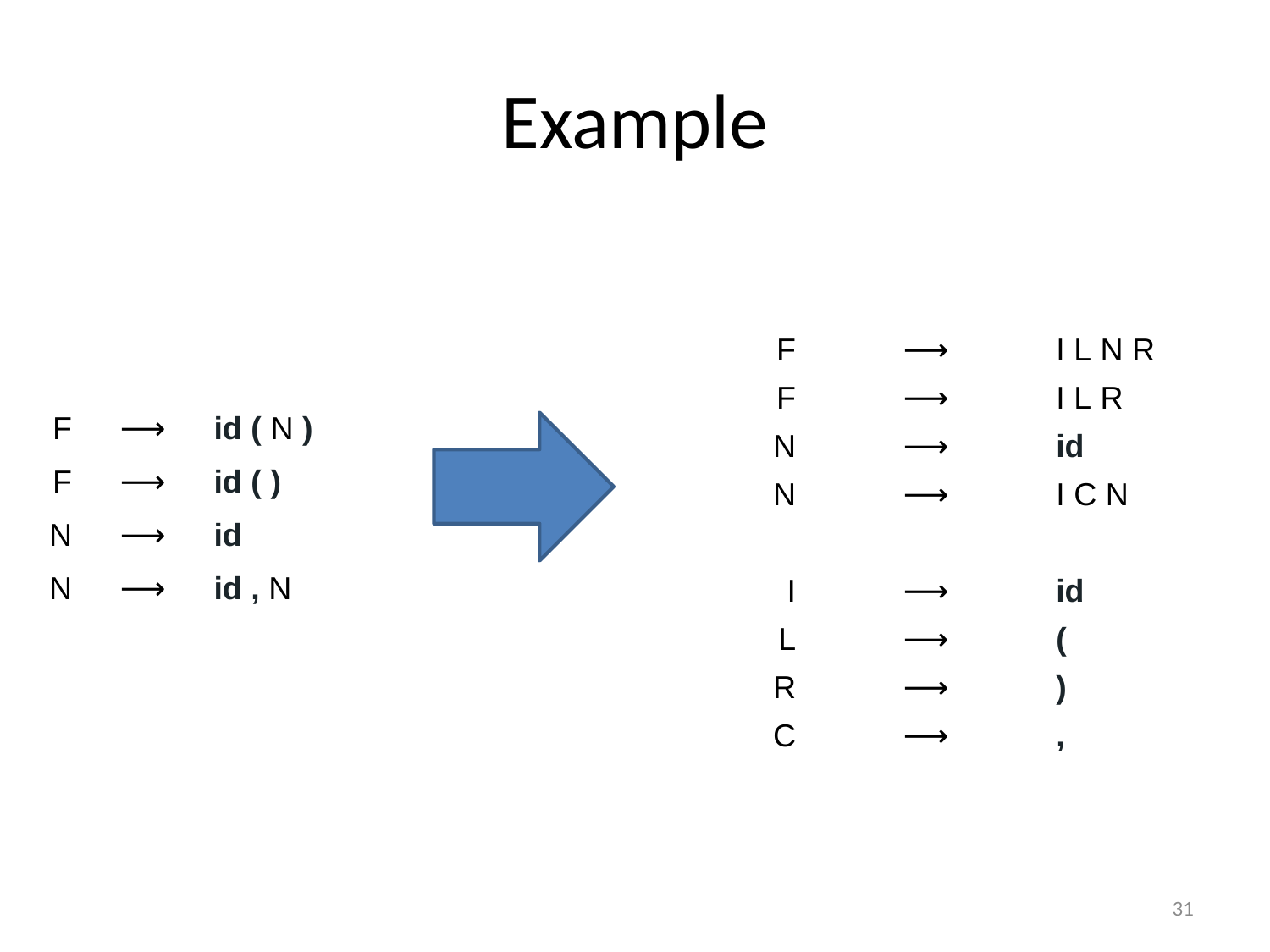

# Example

| F | ⟶ | I L N R |
| --- | --- | --- |
| F | ⟶ | I L R |
| N | ⟶ | id |
| N | ⟶ | I C N |
|  |  |  |
| I | ⟶ | id |
| L | ⟶ | ( |
| R | ⟶ | ) |
| C | ⟶ | , |
| F | ⟶ | id ( N ) |
| --- | --- | --- |
| F | ⟶ | id ( ) |
| N | ⟶ | id |
| N | ⟶ | id , N |

31